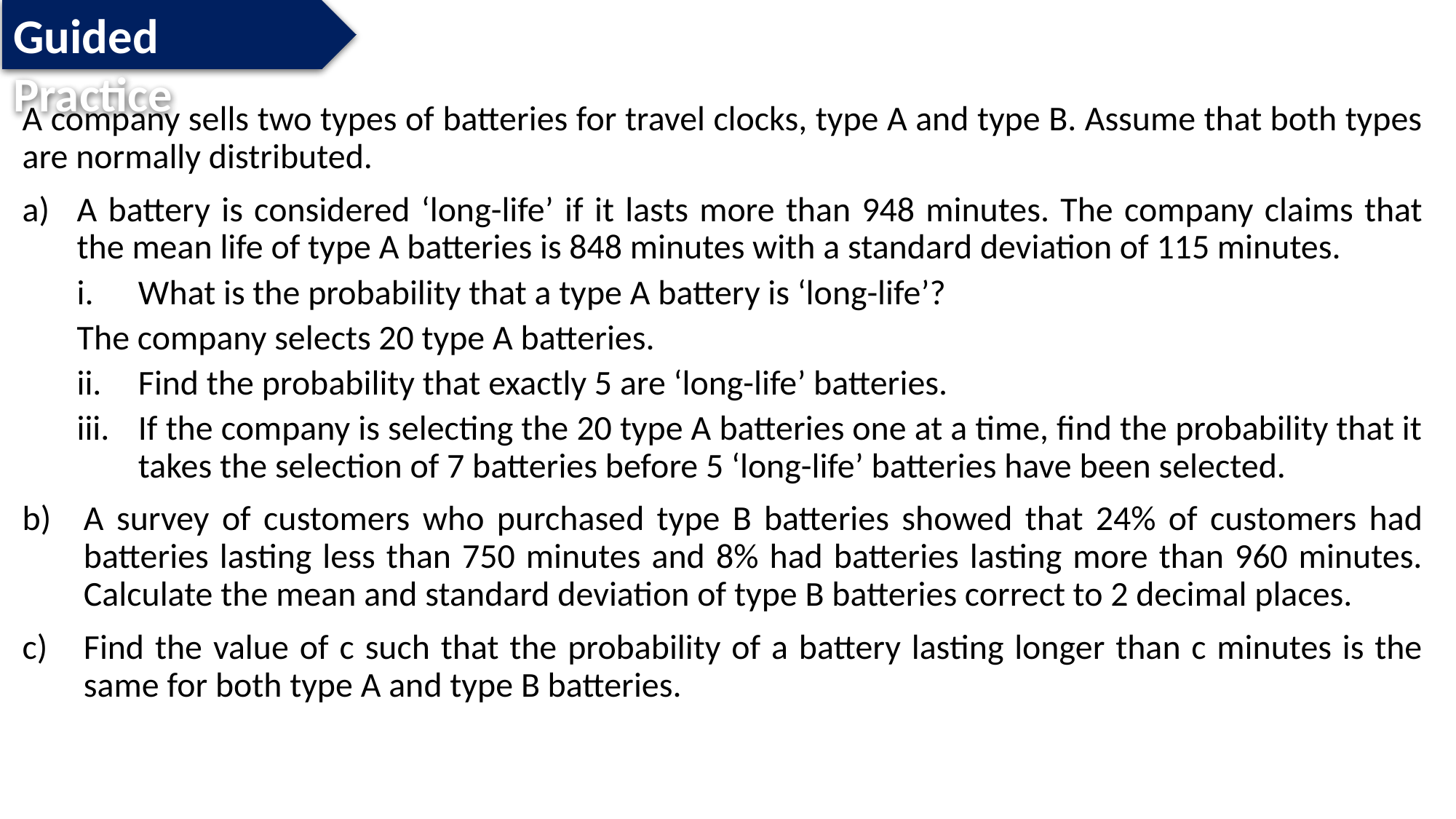

Guided Practice
A company sells two types of batteries for travel clocks, type A and type B. Assume that both types are normally distributed.
A battery is considered ‘long-life’ if it lasts more than 948 minutes. The company claims that the mean life of type A batteries is 848 minutes with a standard deviation of 115 minutes.
What is the probability that a type A battery is ‘long-life’?
The company selects 20 type A batteries.
Find the probability that exactly 5 are ‘long-life’ batteries.
If the company is selecting the 20 type A batteries one at a time, find the probability that it takes the selection of 7 batteries before 5 ‘long-life’ batteries have been selected.
A survey of customers who purchased type B batteries showed that 24% of customers had batteries lasting less than 750 minutes and 8% had batteries lasting more than 960 minutes. Calculate the mean and standard deviation of type B batteries correct to 2 decimal places.
Find the value of c such that the probability of a battery lasting longer than c minutes is the same for both type A and type B batteries.